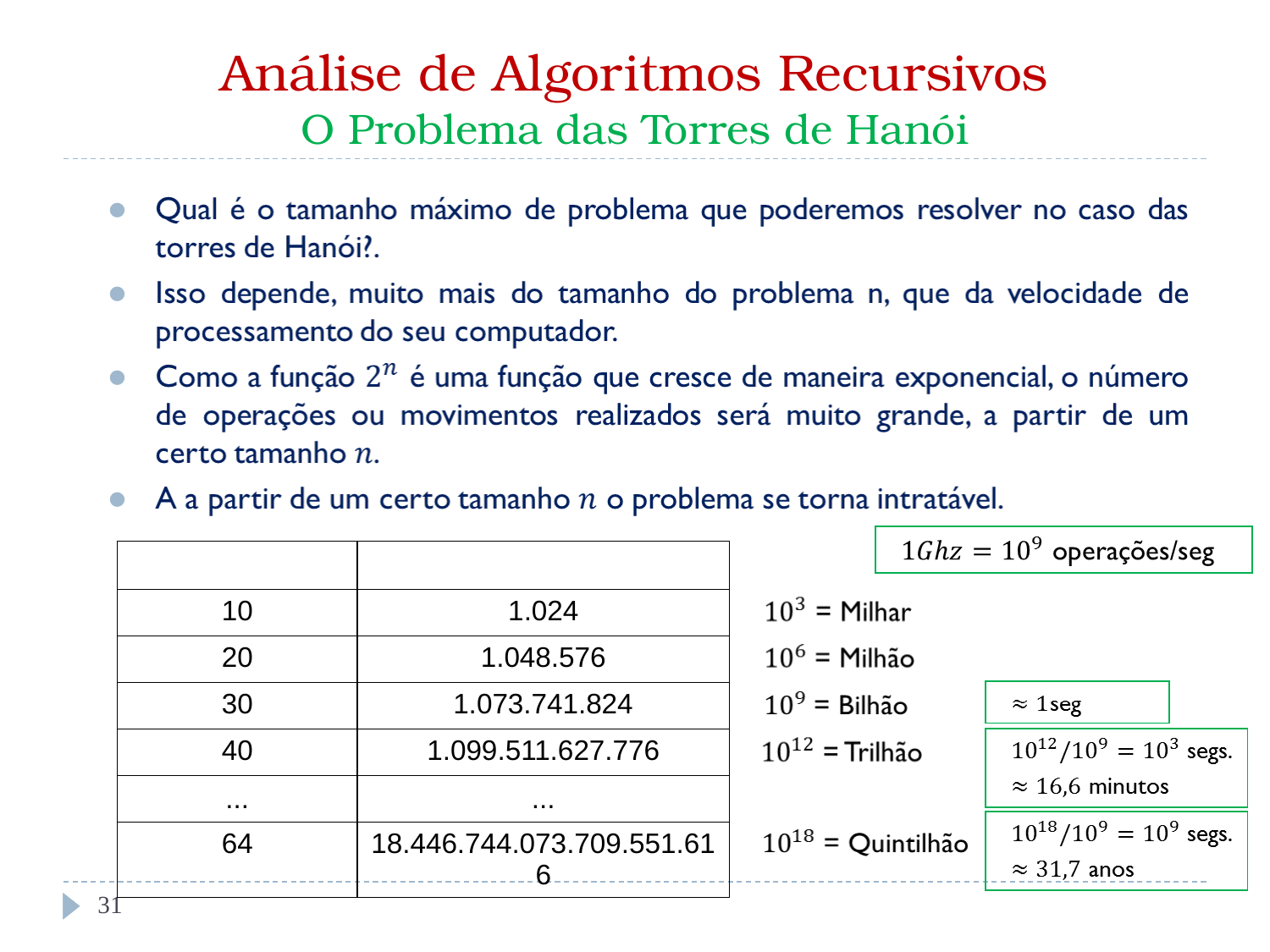

# Análise de Algoritmos Recursivos O Problema das Torres de Hanói

|  |  |
| --- | --- |
| 10 | 1.024 |
| 20 | 1.048.576 |
| 30 | 1.073.741.824 |
| 40 | 1.099.511.627.776 |
| ... | ... |
| 64 | 18.446.744.073.709.551.616 |

31